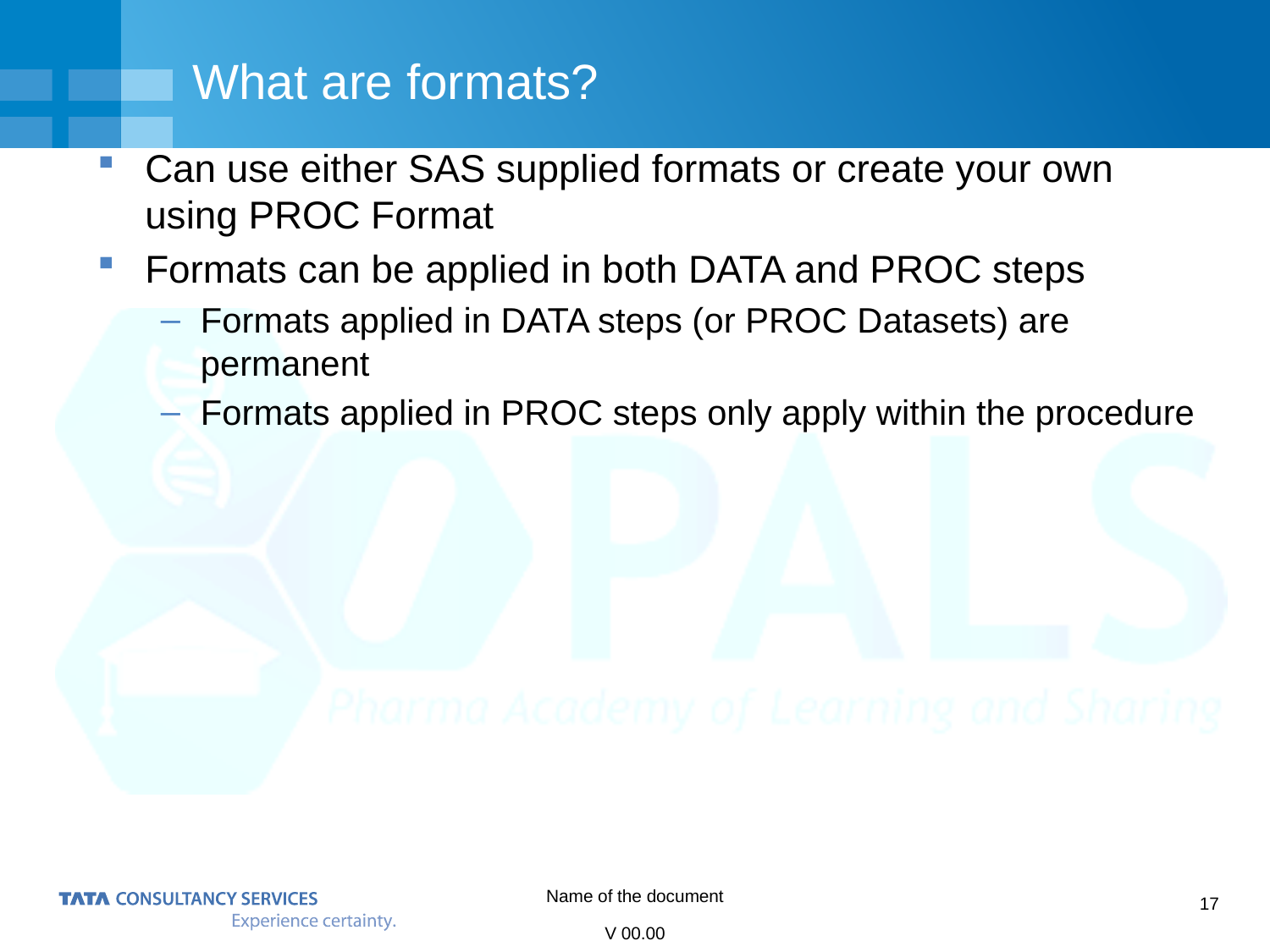

# What are formats?
Can use either SAS supplied formats or create your own using PROC Format
Formats can be applied in both DATA and PROC steps
Formats applied in DATA steps (or PROC Datasets) are permanent
Formats applied in PROC steps only apply within the procedure